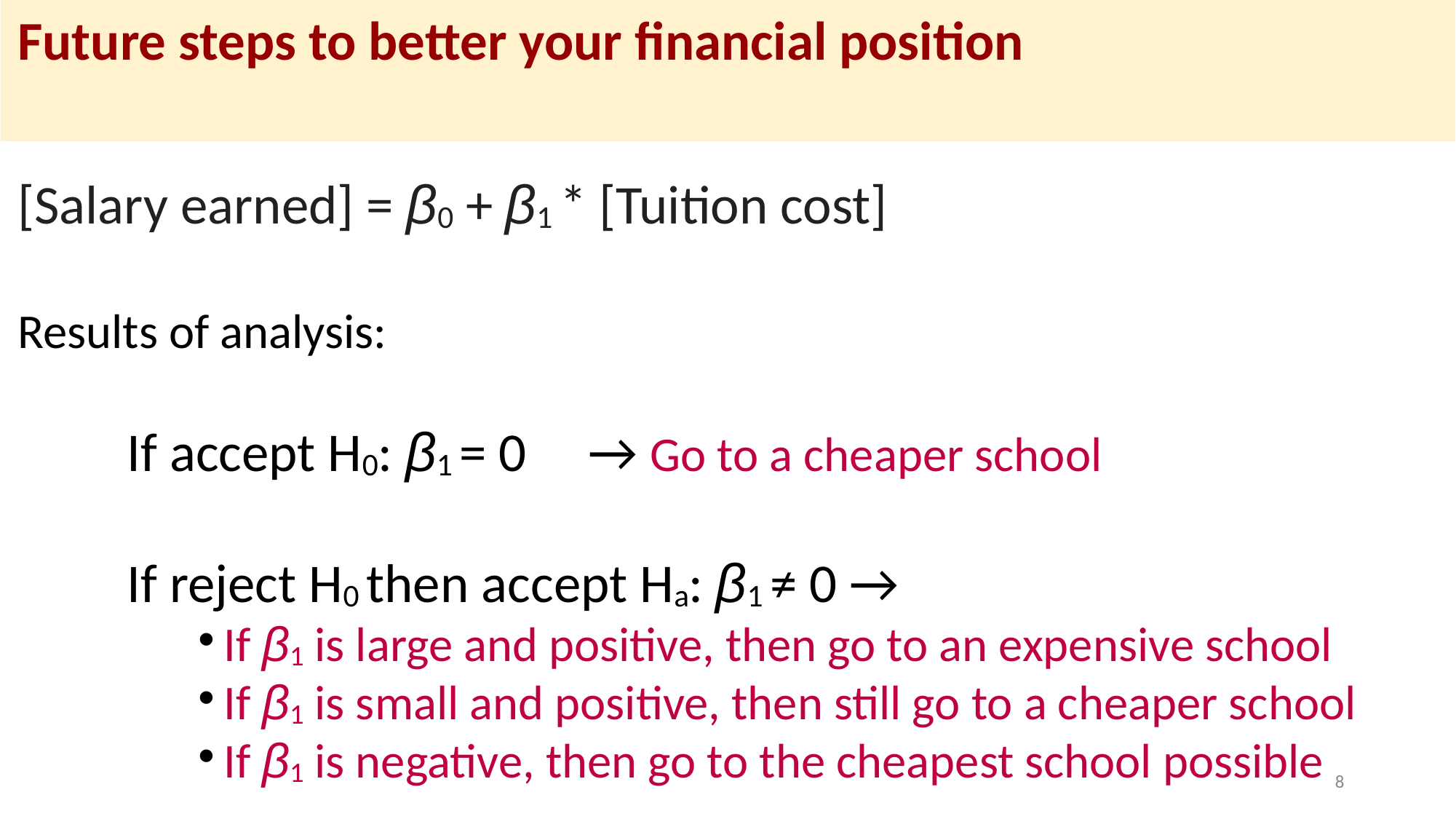

Future steps to better your financial position
[Salary earned] = β0 + β1 * [Tuition cost]

Results of analysis:

	If accept H0: β1 = 0     → Go to a cheaper school

	If reject H0 then accept Ha: β1 ≠ 0 →
If β1 is large and positive, then go to an expensive school
If β1 is small and positive, then still go to a cheaper school
If β1 is negative, then go to the cheapest school possible

8